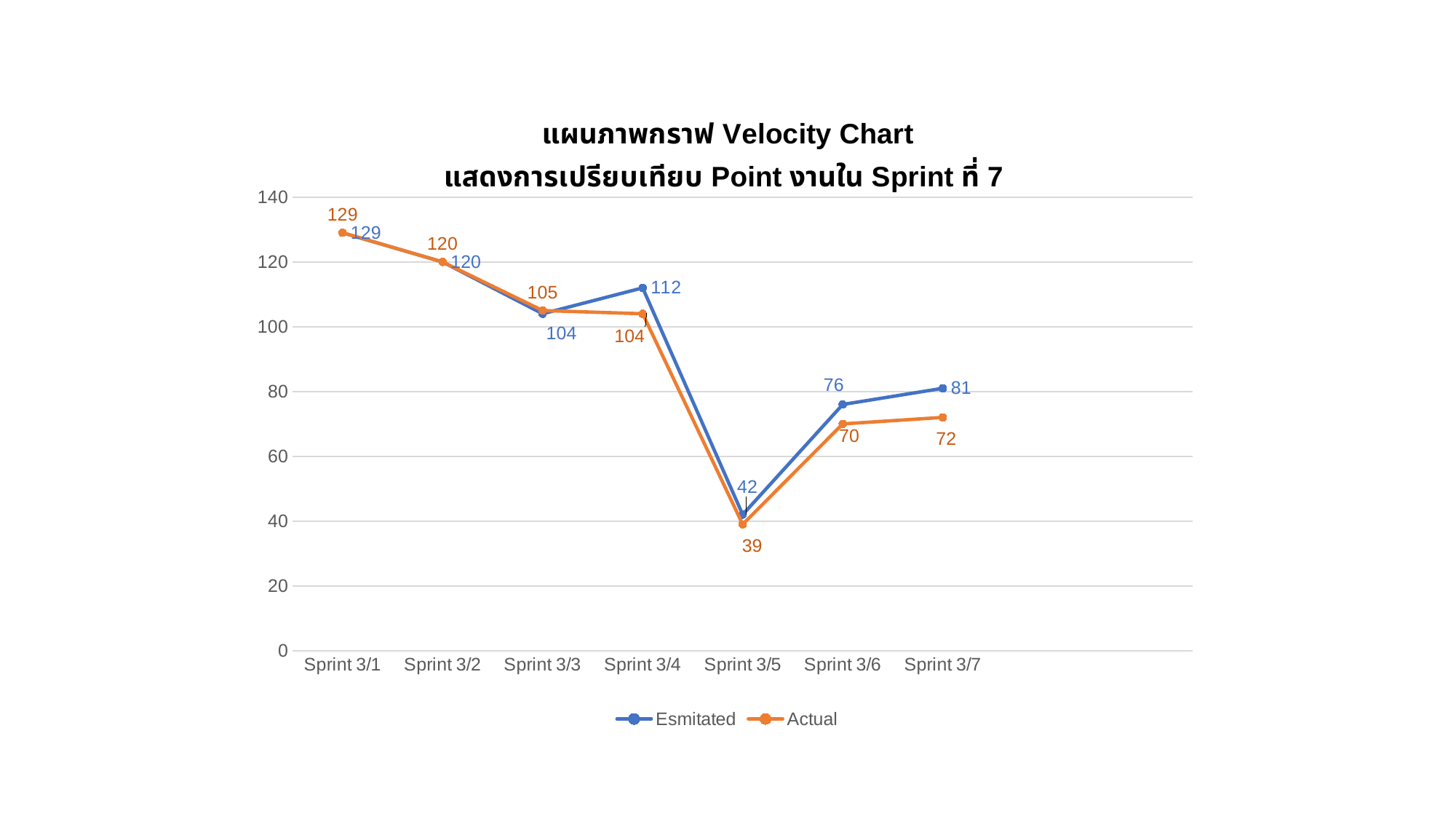

### Chart: แผนภาพกราฟ Velocity Chart
แสดงการเปรียบเทียบ Point งานใน Sprint ที่ 7

| Category | Esmitated | Actual |
|---|---|---|
| Sprint 3/1 | 129.0 | 129.0 |
| Sprint 3/2 | 120.0 | 120.0 |
| Sprint 3/3 | 104.0 | 105.0 |
| Sprint 3/4 | 112.0 | 104.0 |
| Sprint 3/5 | 42.0 | 39.0 |
| Sprint 3/6 | 76.0 | 70.0 |
| Sprint 3/7 | 81.0 | 72.0 |